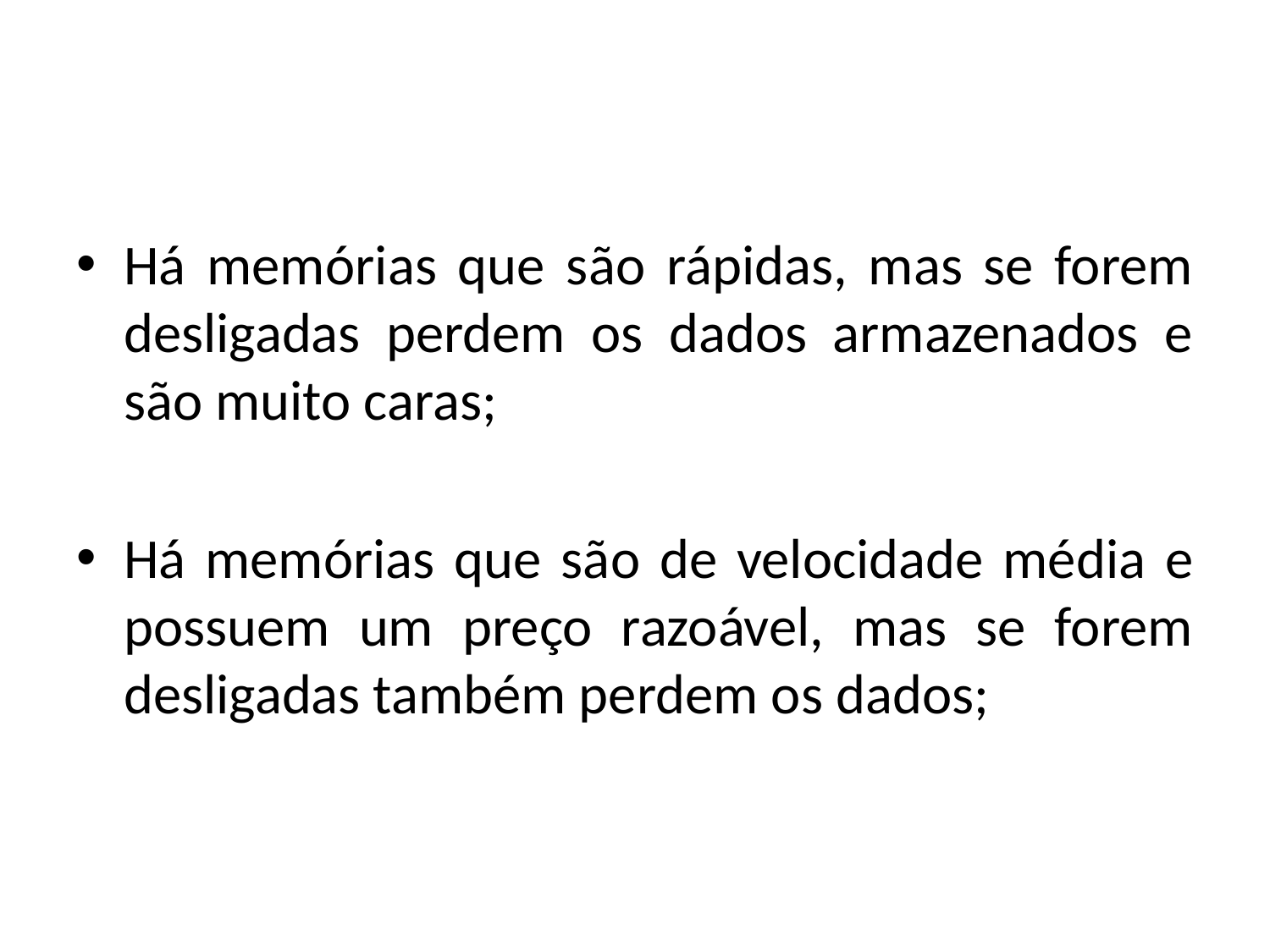

#
Há memórias que são rápidas, mas se forem desligadas perdem os dados armazenados e são muito caras;

Há memórias que são de velocidade média e possuem um preço razoável, mas se forem desligadas também perdem os dados;